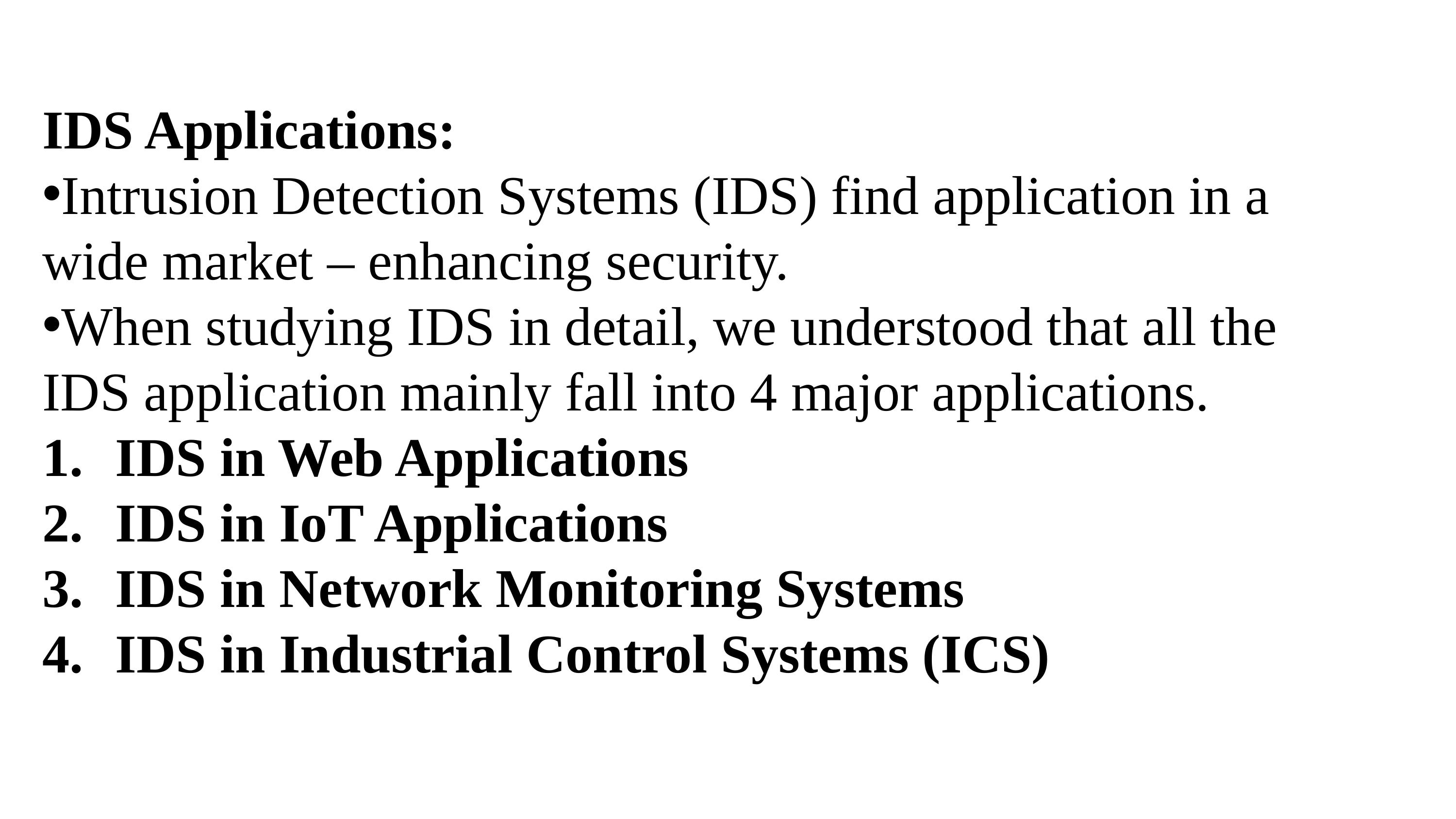

IDS Applications:
Intrusion Detection Systems (IDS) find application in a wide market – enhancing security.
When studying IDS in detail, we understood that all the IDS application mainly fall into 4 major applications.
IDS in Web Applications
IDS in IoT Applications
IDS in Network Monitoring Systems
IDS in Industrial Control Systems (ICS)